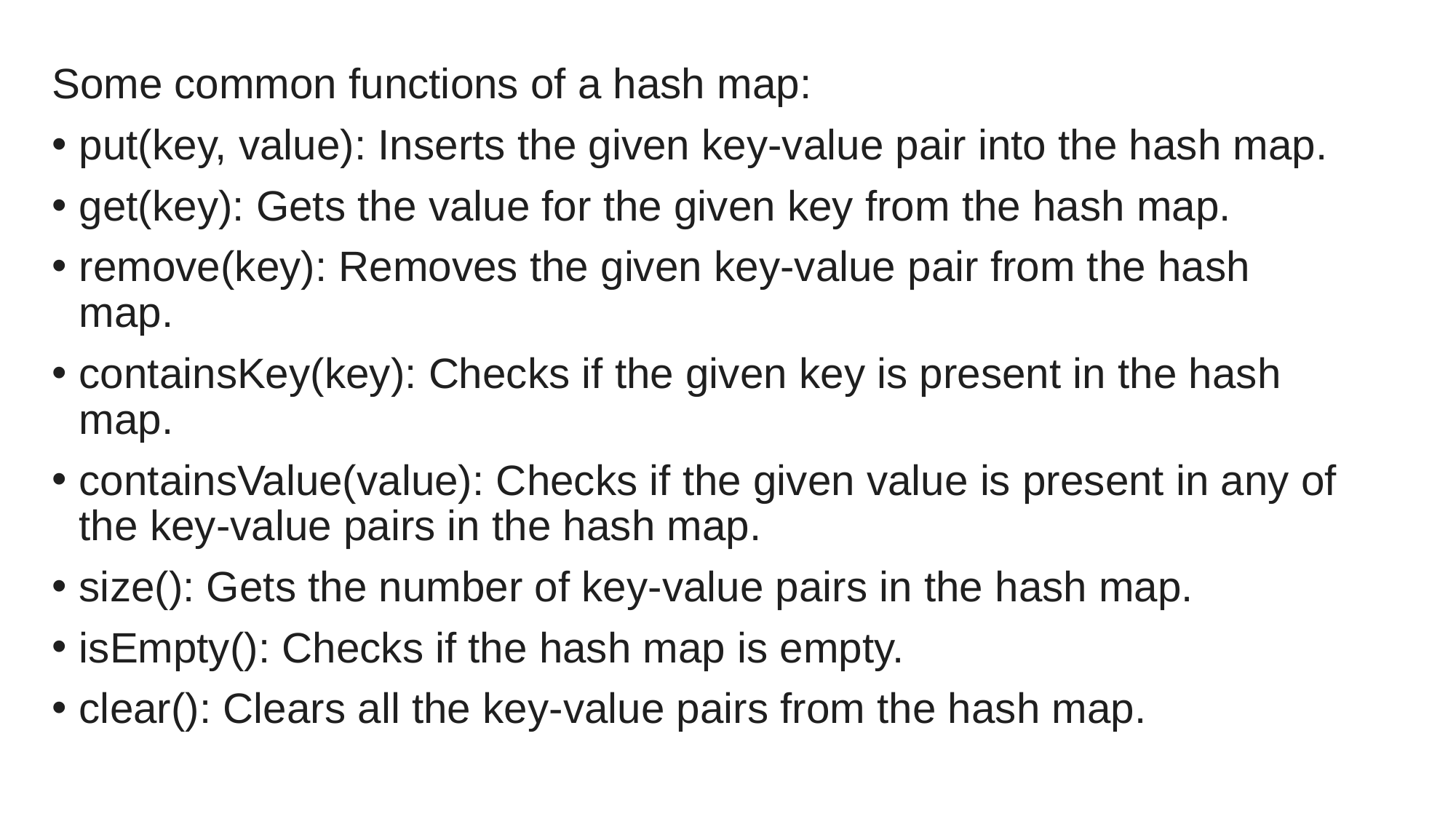

Some common functions of a hash map:
put(key, value): Inserts the given key-value pair into the hash map.
get(key): Gets the value for the given key from the hash map.
remove(key): Removes the given key-value pair from the hash map.
containsKey(key): Checks if the given key is present in the hash map.
containsValue(value): Checks if the given value is present in any of the key-value pairs in the hash map.
size(): Gets the number of key-value pairs in the hash map.
isEmpty(): Checks if the hash map is empty.
clear(): Clears all the key-value pairs from the hash map.